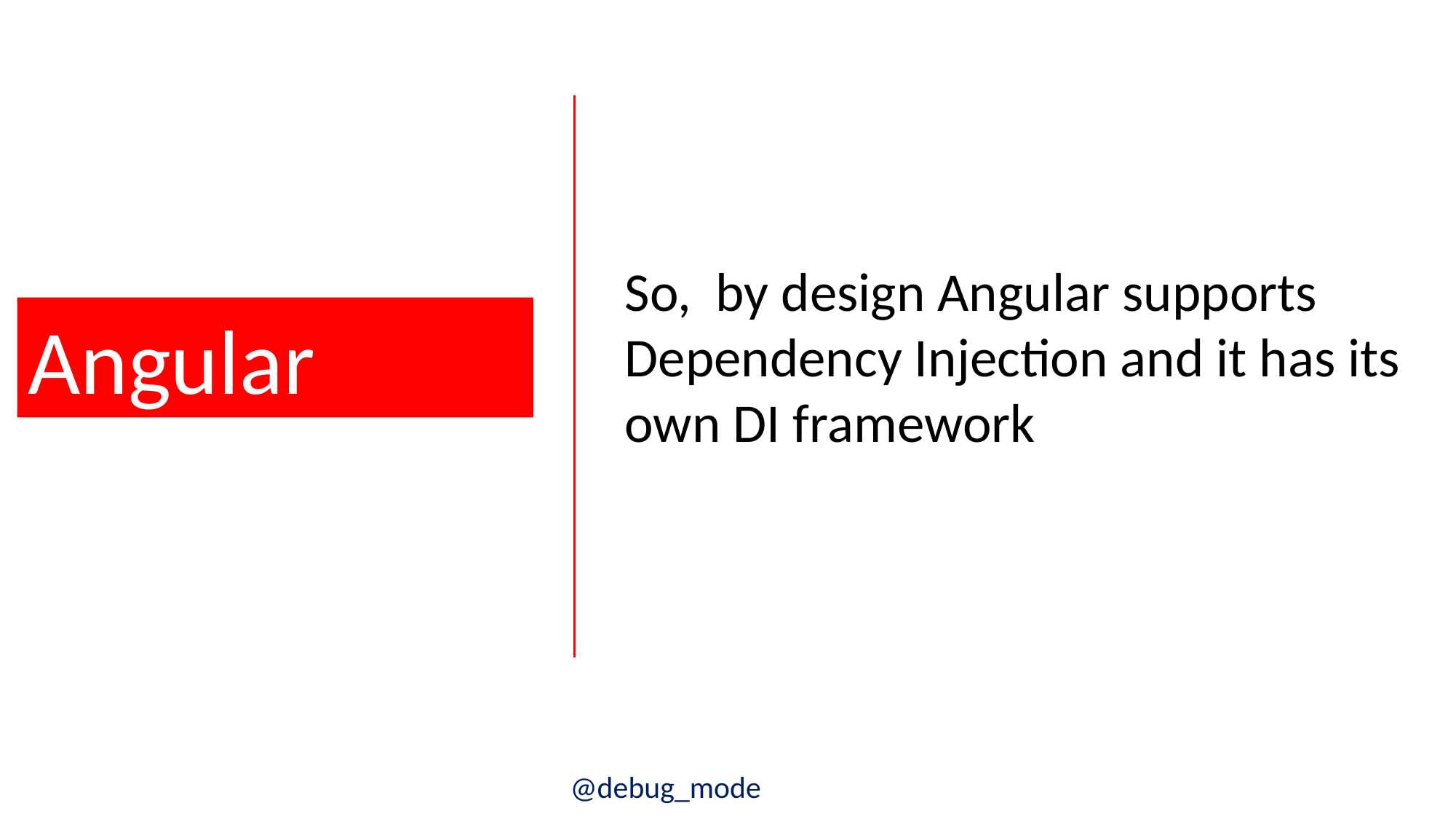

So,  by design Angular supports Dependency Injection and it has its own DI framework

Angular
@debug_mode